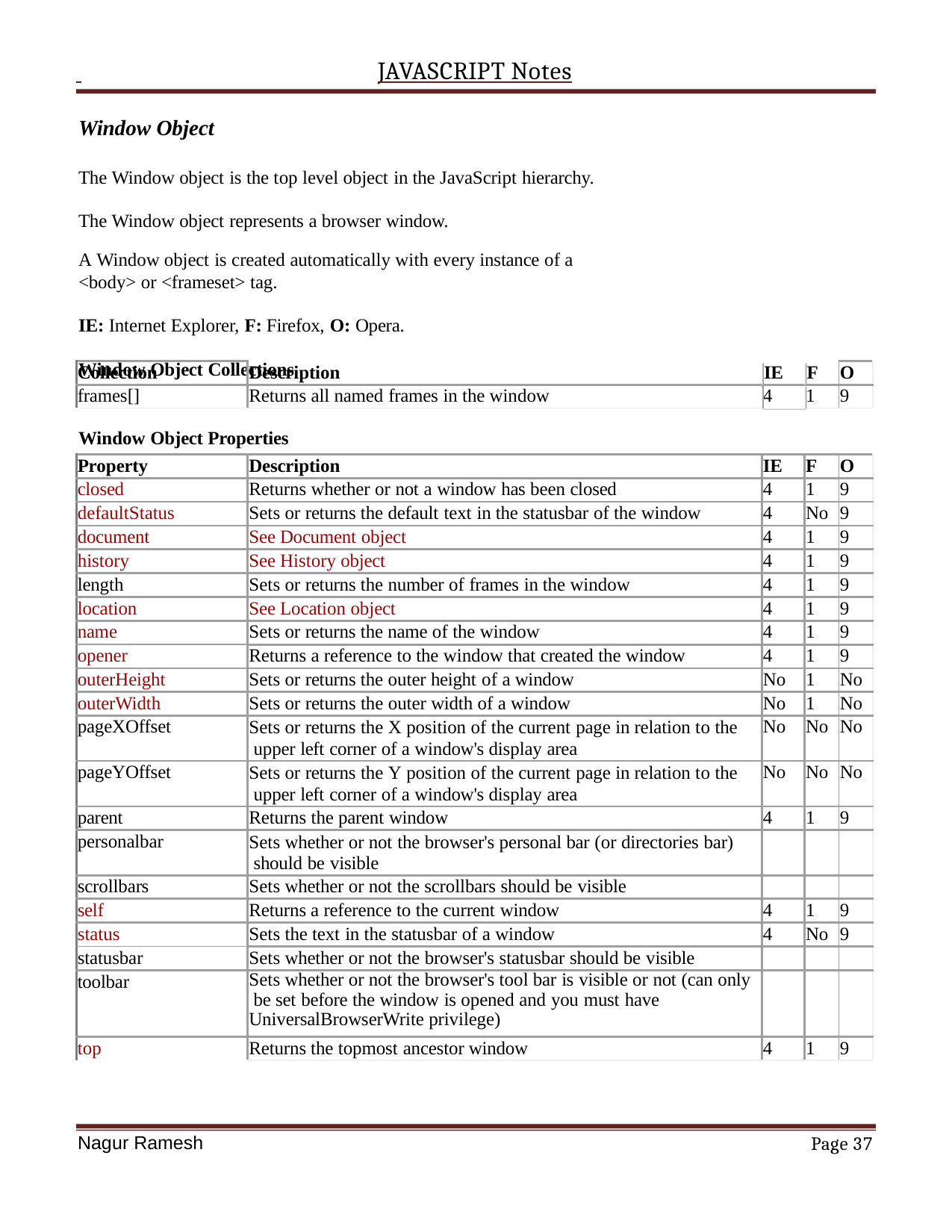

JAVASCRIPT Notes

Window Object
The Window object is the top level object in the JavaScript hierarchy.  The Window object represents a browser window.
A Window object is created automatically with every instance of a <body> or <frameset> tag.

IE: Internet Explorer, F: Firefox, O: Opera.

Window Object Collections
| Collection | Description IE F |  |  | O |
| --- | --- | --- | --- | --- |
| frames[] | Returns all named frames in the window | 4 | 1 | 9 |

Window Object Properties
| Property | Description | IE | F | O |
| --- | --- | --- | --- | --- |
| closed | Returns whether or not a window has been closed | 4 | 1 | 9 |
| defaultStatus | Sets or returns the default text in the statusbar of the window | 4 | No | 9 |
| document | See Document object | 4 | 1 | 9 |
| history | See History object | 4 | 1 | 9 |
| length | Sets or returns the number of frames in the window | 4 | 1 | 9 |
| location | See Location object | 4 | 1 | 9 |
| name | Sets or returns the name of the window | 4 | 1 | 9 |
| opener | Returns a reference to the window that created the window | 4 | 1 | 9 |
| outerHeight | Sets or returns the outer height of a window | No | 1 | No |
| outerWidth | Sets or returns the outer width of a window | No | 1 | No |
| pageXOffset | Sets or returns the X position of the current page in relation to the upper left corner of a window's display area | No | No | No |
| pageYOffset | Sets or returns the Y position of the current page in relation to the upper left corner of a window's display area | No | No | No |
| parent | Returns the parent window | 4 | 1 | 9 |
| personalbar | Sets whether or not the browser's personal bar (or directories bar) should be visible |  |  |  |
| scrollbars | Sets whether or not the scrollbars should be visible |  |  |  |
| self | Returns a reference to the current window | 4 | 1 | 9 |
| status | Sets the text in the statusbar of a window | 4 | No | 9 |
| statusbar | Sets whether or not the browser's statusbar should be visible |  |  |  |
| toolbar | Sets whether or not the browser's tool bar is visible or not (can only be set before the window is opened and you must have UniversalBrowserWrite privilege) |  |  |  |
| top | Returns the topmost ancestor window | 4 | 1 | 9 |

Page 37
Nagur Ramesh